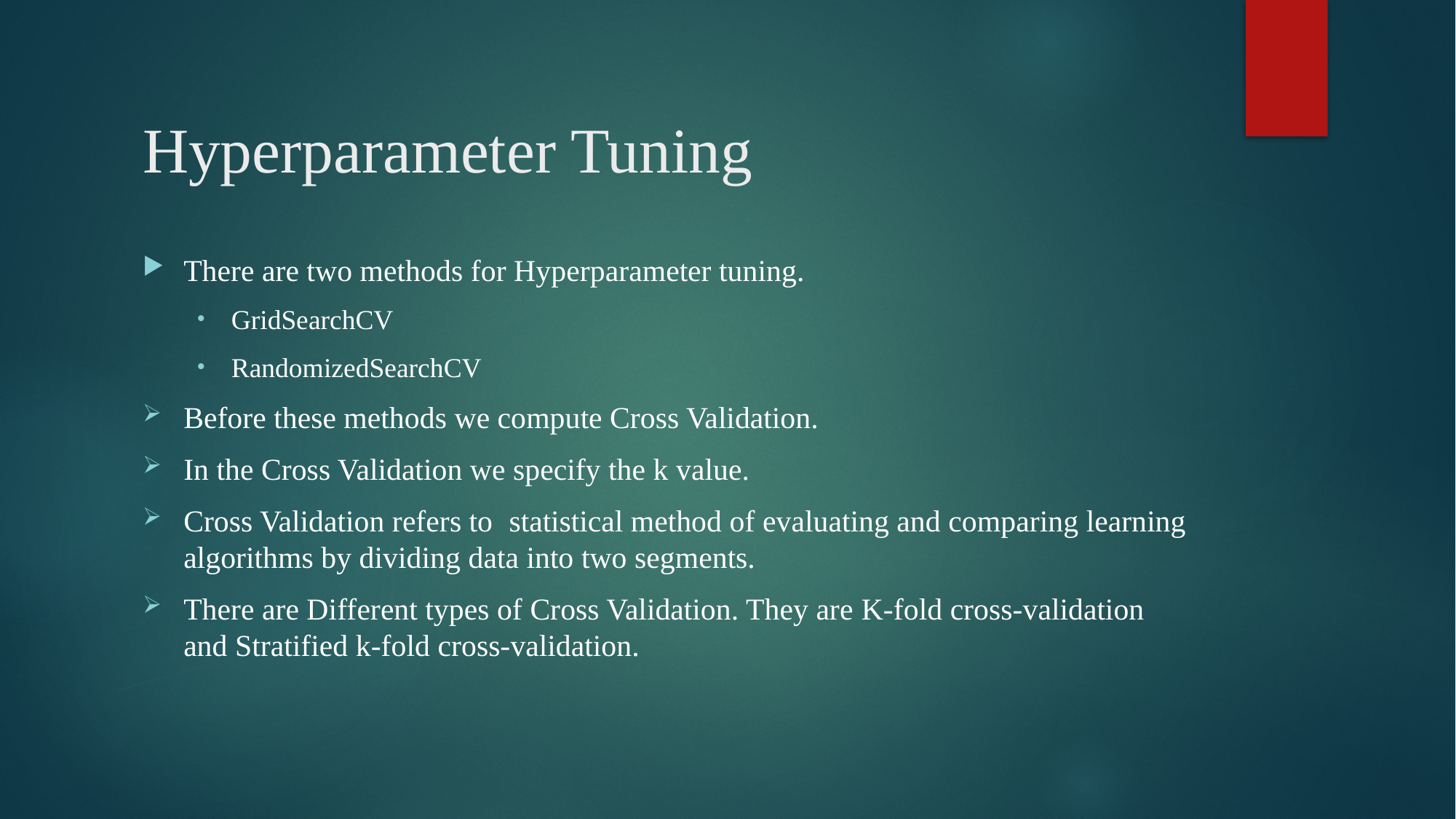

# Hyperparameter Tuning
There are two methods for Hyperparameter tuning.
GridSearchCV
RandomizedSearchCV
Before these methods we compute Cross Validation.
In the Cross Validation we specify the k value.
Cross Validation refers to  statistical method of evaluating and comparing learning algorithms by dividing data into two segments.
There are Different types of Cross Validation. They are K-fold cross-validation and Stratified k-fold cross-validation.